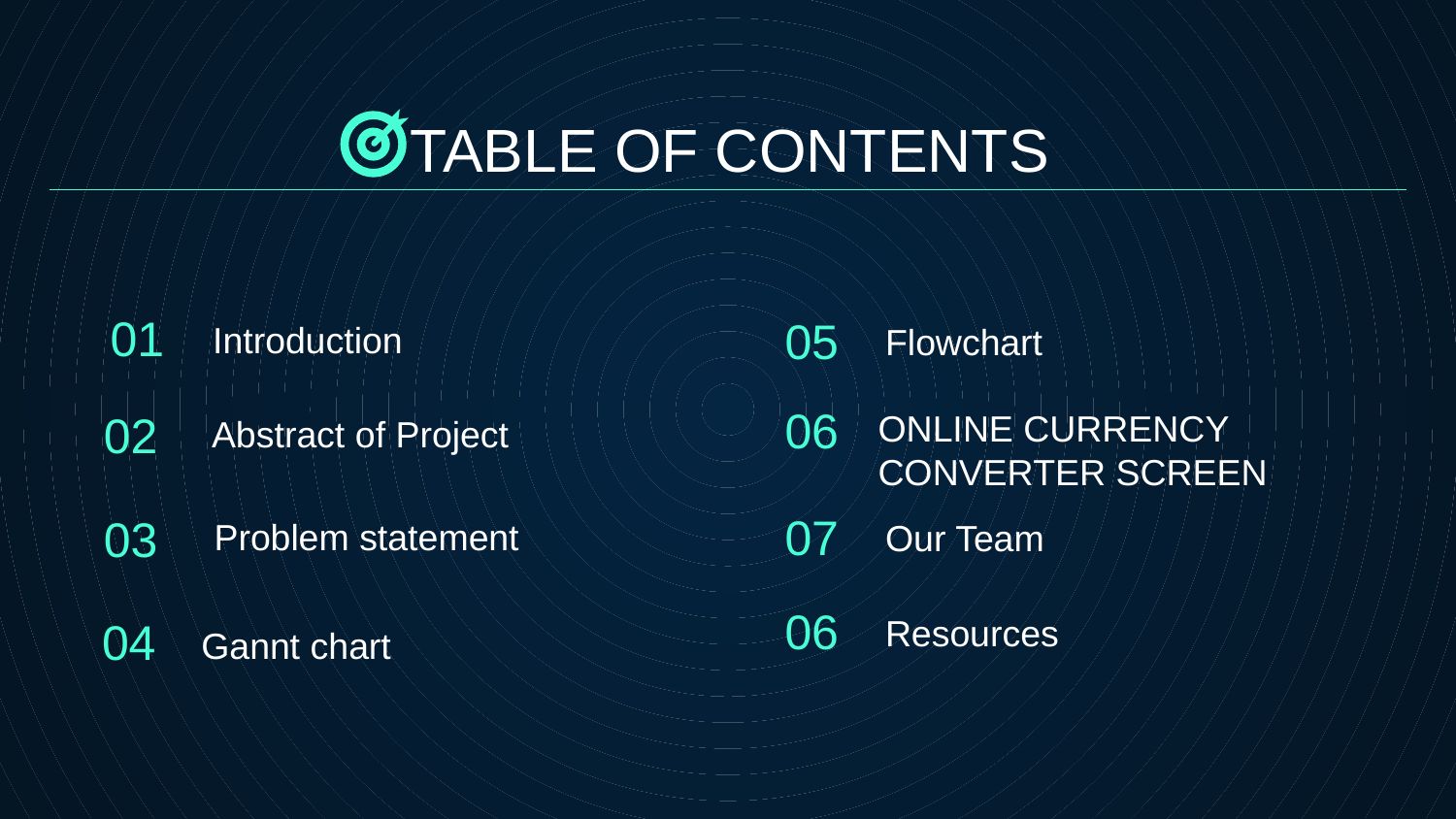

# TABLE OF CONTENTS

01
05
Introduction
Flowchart
06
02
Abstract of Project
ONLINE CURRENCY CONVERTER SCREEN
07
03
Problem statement
Our Team
06
04
Resources
Gannt chart